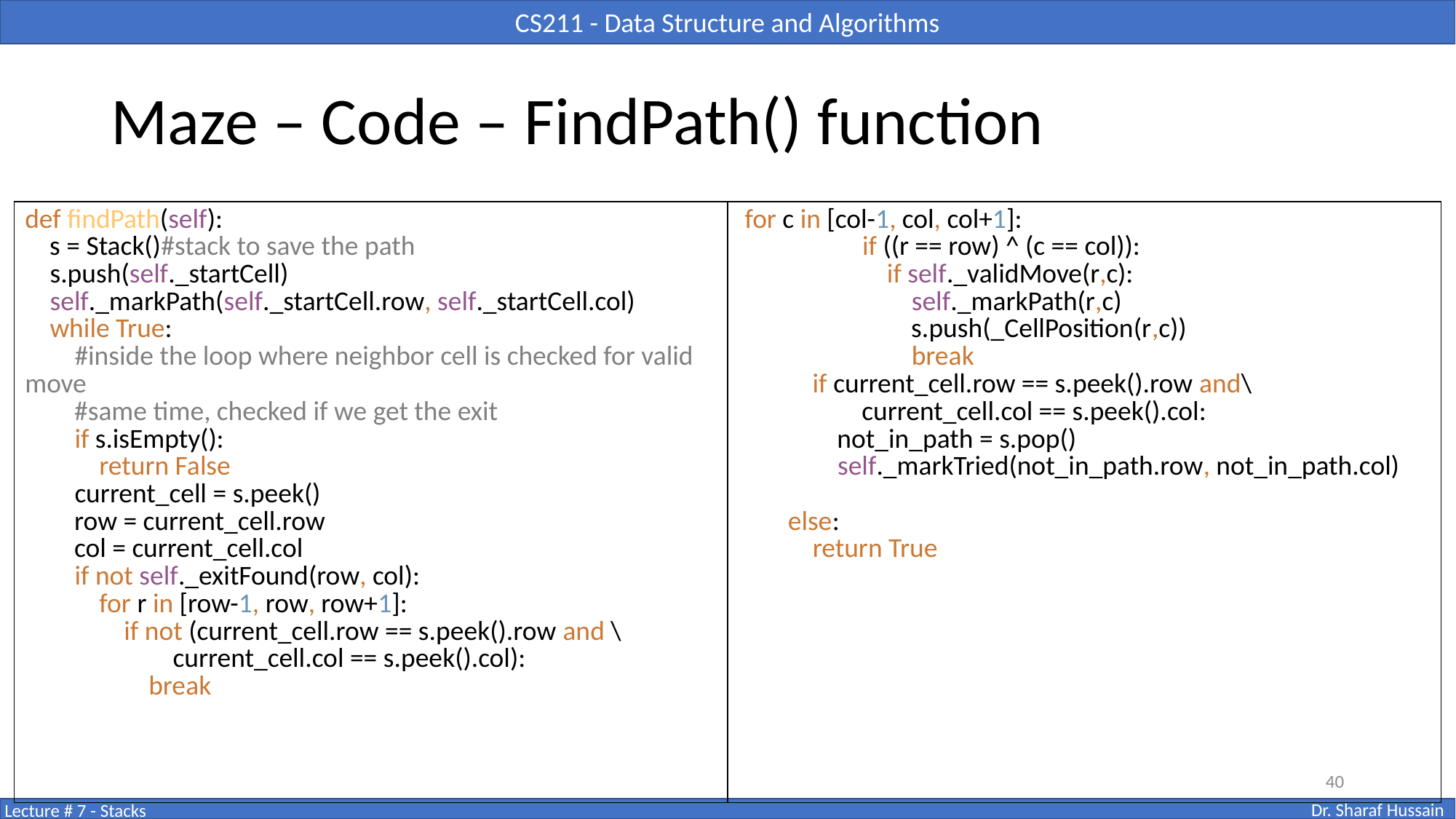

# Maze – Code – FindPath() function
| def findPath(self): s = Stack()#stack to save the path s.push(self.\_startCell) self.\_markPath(self.\_startCell.row, self.\_startCell.col) while True: #inside the loop where neighbor cell is checked for valid move #same time, checked if we get the exit if s.isEmpty(): return False current\_cell = s.peek() row = current\_cell.row col = current\_cell.col if not self.\_exitFound(row, col): for r in [row-1, row, row+1]: if not (current\_cell.row == s.peek().row and \ current\_cell.col == s.peek().col): break | for c in [col-1, col, col+1]: if ((r == row) ^ (c == col)): if self.\_validMove(r,c): self.\_markPath(r,c) s.push(\_CellPosition(r,c)) break if current\_cell.row == s.peek().row and\ current\_cell.col == s.peek().col: not\_in\_path = s.pop() self.\_markTried(not\_in\_path.row, not\_in\_path.col) else: return True |
| --- | --- |
40